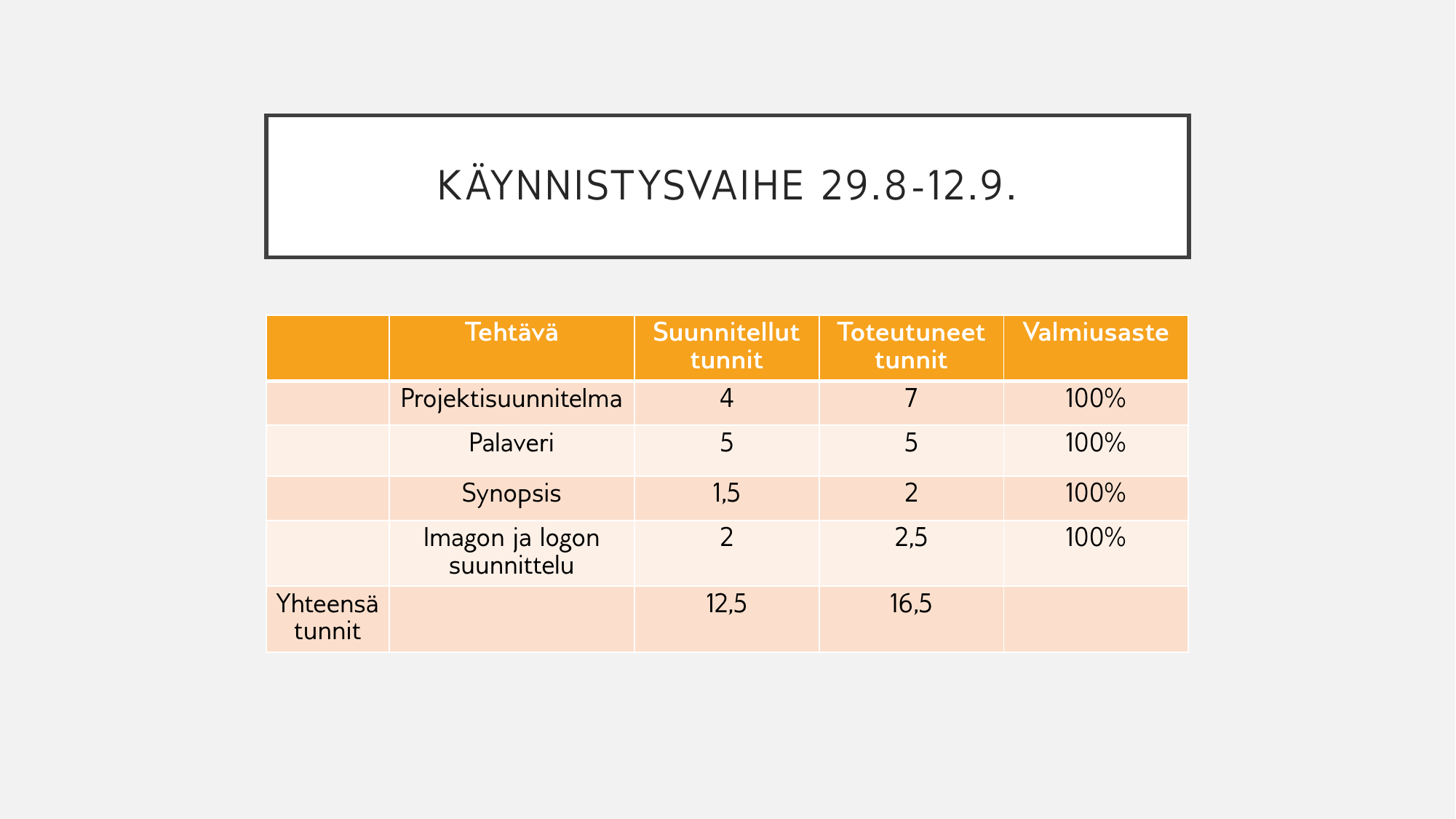

# Käynnistysvaihe 29.8-12.9.
|  | Tehtävä | Suunnitellut tunnit | Toteutuneet tunnit | Valmiusaste |
| --- | --- | --- | --- | --- |
|  | Projektisuunnitelma | 4 | 7 | 100% |
|  | Palaveri | 5 | 5 | 100% |
|  | Synopsis | 1,5 | 2 | 100% |
|  | Imagon ja logon suunnittelu | 2 | 2,5 | 100% |
| Yhteensä tunnit |  | 12,5 | 16,5 |  |